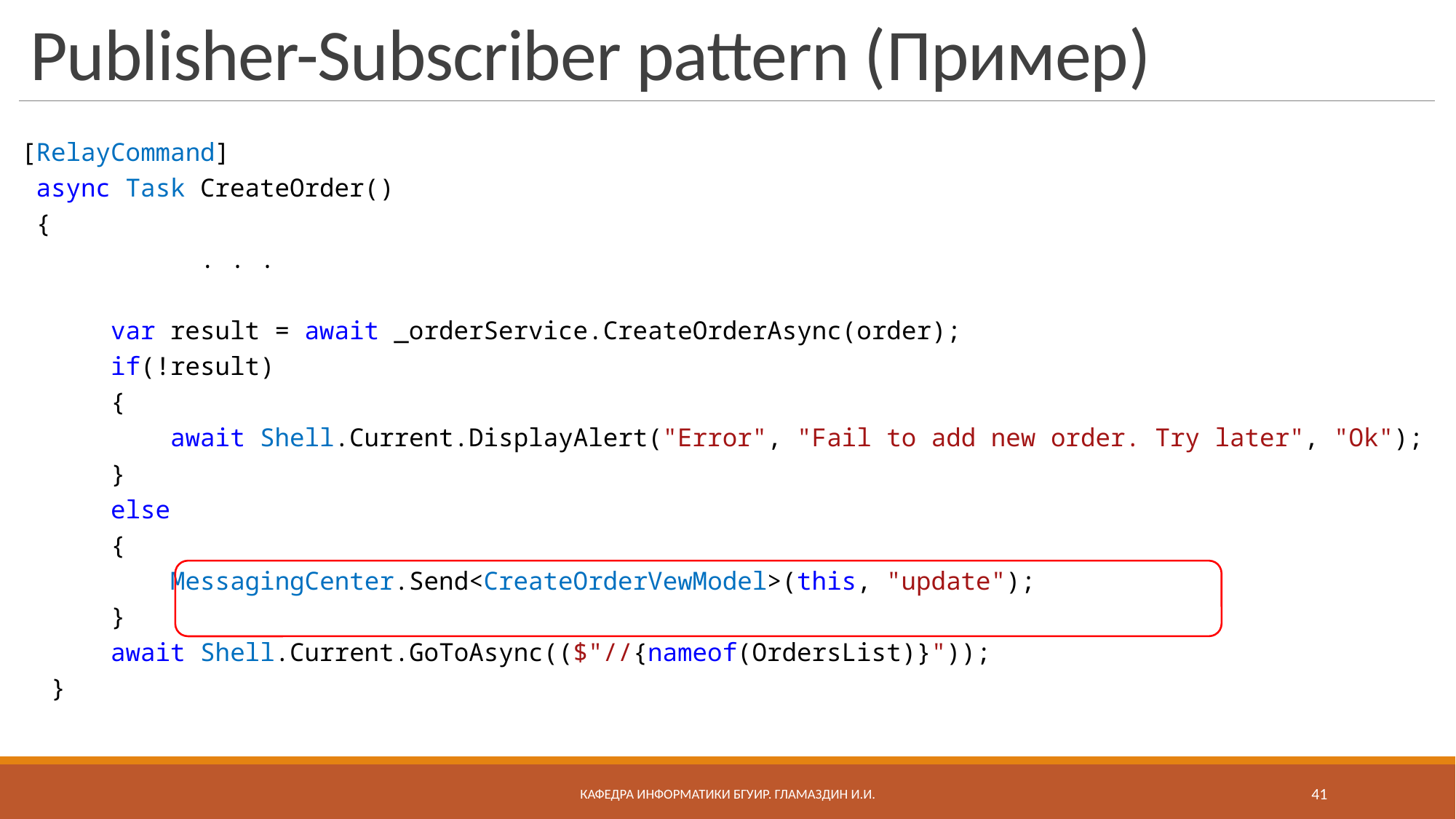

# Publisher-Subscriber pattern (Пример)
[RelayCommand]
 async Task CreateOrder()
 {
            . . .

      var result = await _orderService.CreateOrderAsync(order);
      if(!result)
      {
          await Shell.Current.DisplayAlert("Error", "Fail to add new order. Try later", "Ok");
      }
      else
      {
          MessagingCenter.Send<CreateOrderVewModel>(this, "update");
      }
      await Shell.Current.GoToAsync(($"//{nameof(OrdersList)}"));
  }

Кафедра информатики бгуир. Гламаздин И.и.
41